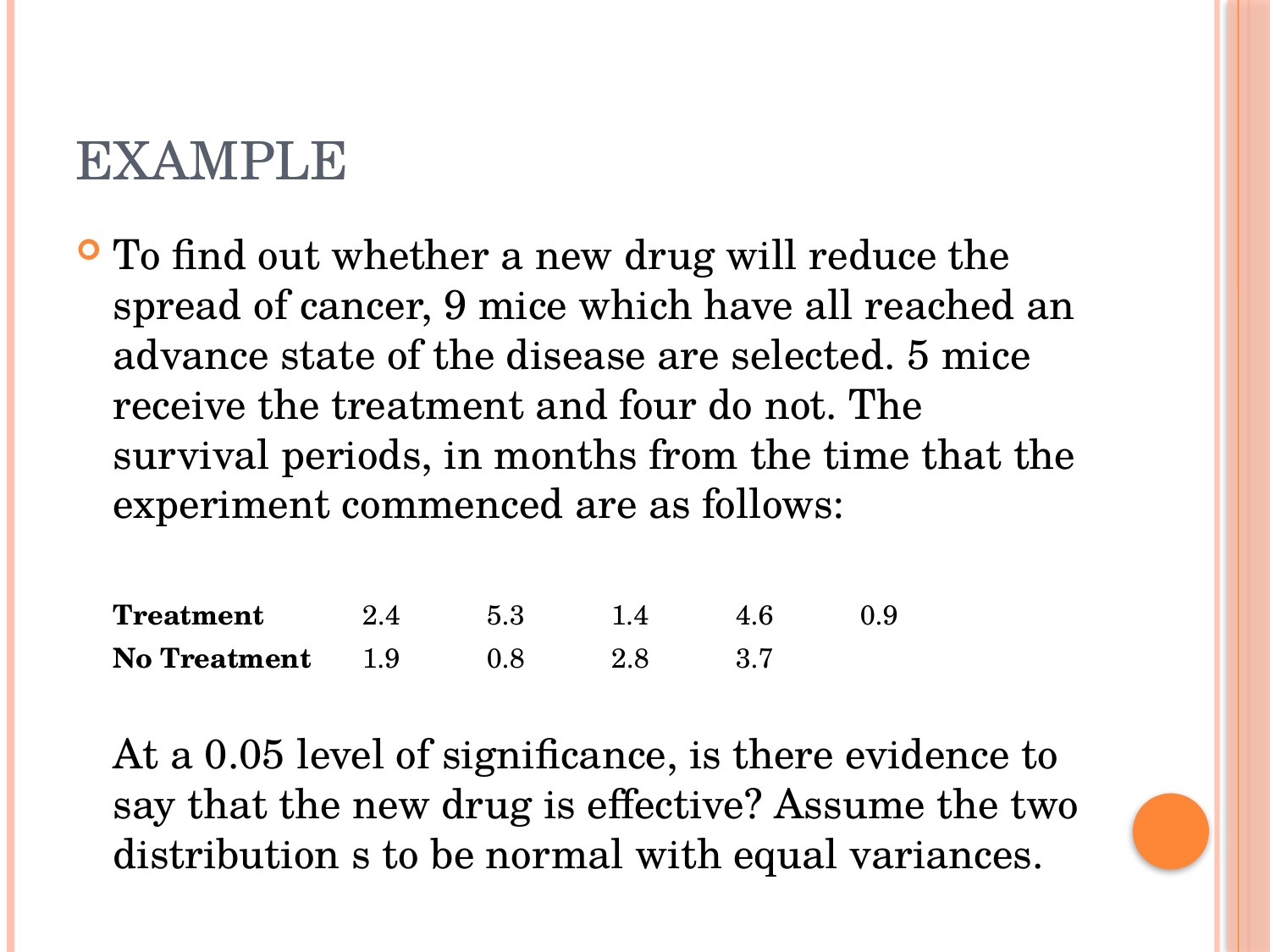

# Example
To find out whether a new drug will reduce the spread of cancer, 9 mice which have all reached an advance state of the disease are selected. 5 mice receive the treatment and four do not. The survival periods, in months from the time that the experiment commenced are as follows:

	Treatment	2.4	5.3	1.4	4.6	0.9
	No Treatment	1.9	0.8	2.8	3.7

	At a 0.05 level of significance, is there evidence to say that the new drug is effective? Assume the two distribution s to be normal with equal variances.